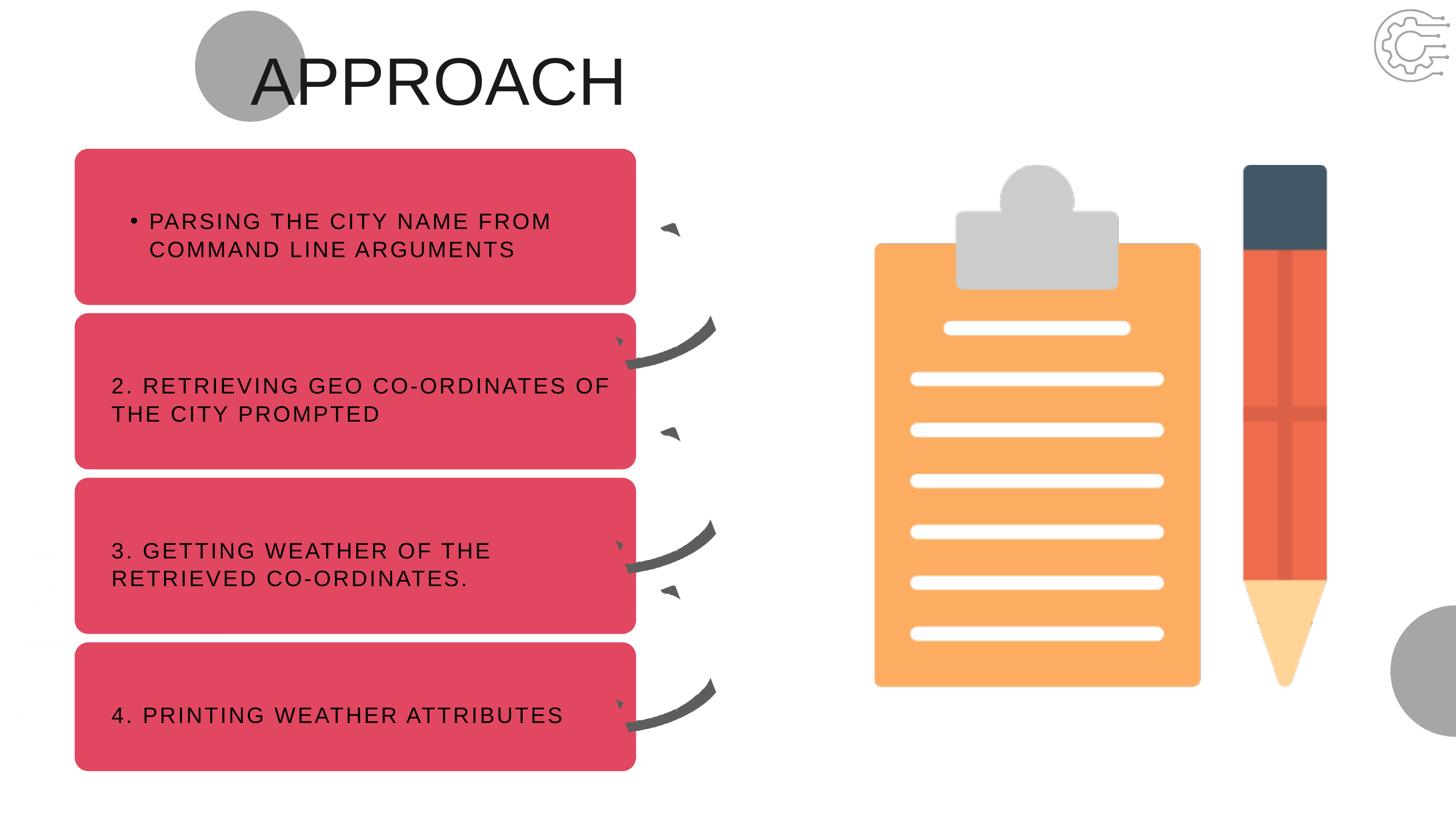

APPROACH

PARSING THE CITY NAME FROM COMMAND LINE ARGUMENTS

2. RETRIEVING GEO CO-ORDINATES OF THE CITY PROMPTED

3. GETTING WEATHER OF THE RETRIEVED CO-ORDINATES.

4. PRINTING WEATHER ATTRIBUTES